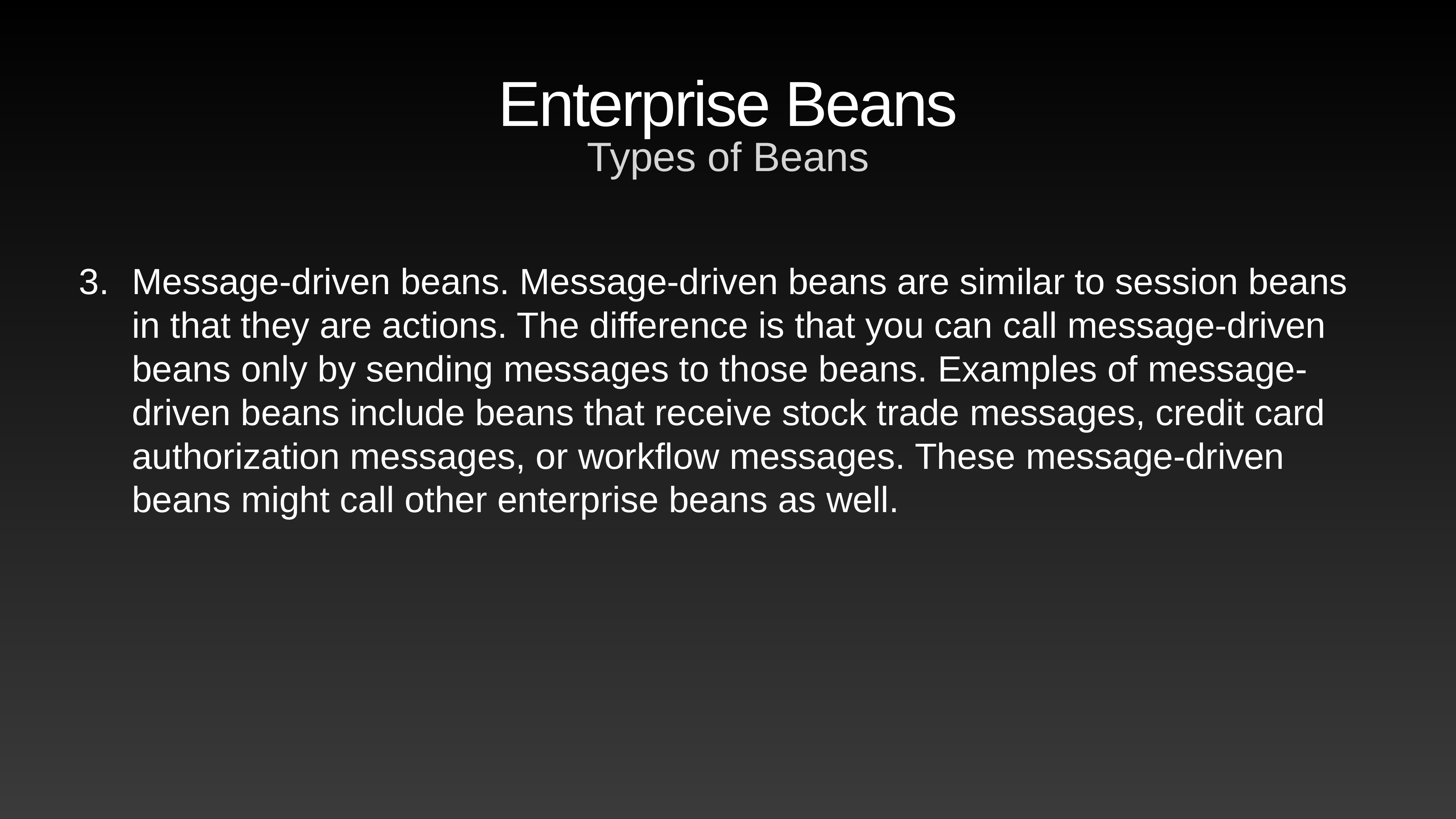

# Enterprise Beans
Types of Beans
Message-driven beans. Message-driven beans are similar to session beans in that they are actions. The difference is that you can call message-driven beans only by sending messages to those beans. Examples of message-driven beans include beans that receive stock trade messages, credit card authorization messages, or workflow messages. These message-driven beans might call other enterprise beans as well.